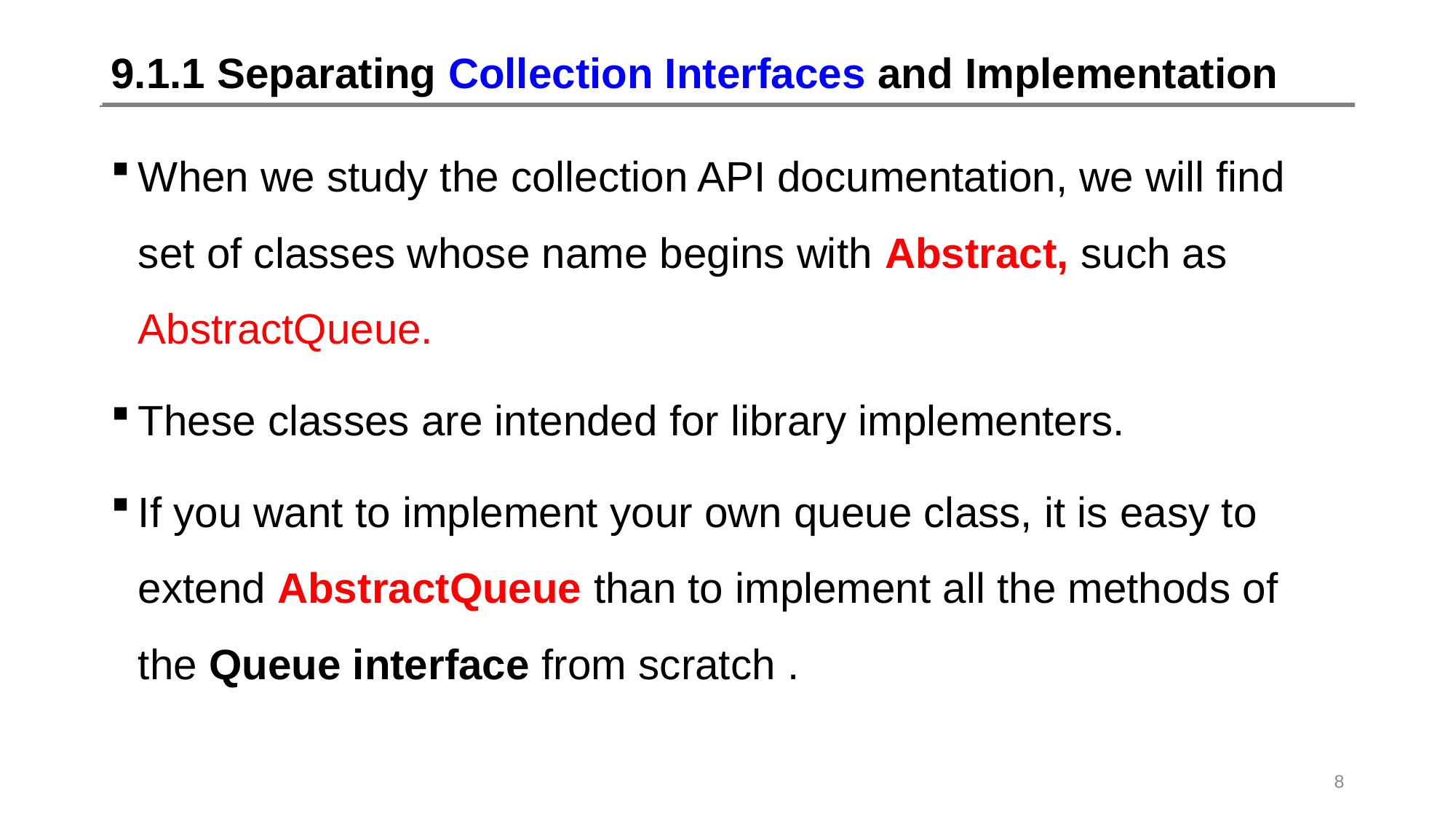

# 9.1.1 Separating Collection Interfaces and Implementation
When we study the collection API documentation, we will find set of classes whose name begins with Abstract, such as AbstractQueue.
These classes are intended for library implementers.
If you want to implement your own queue class, it is easy to extend AbstractQueue than to implement all the methods of the Queue interface from scratch .

8